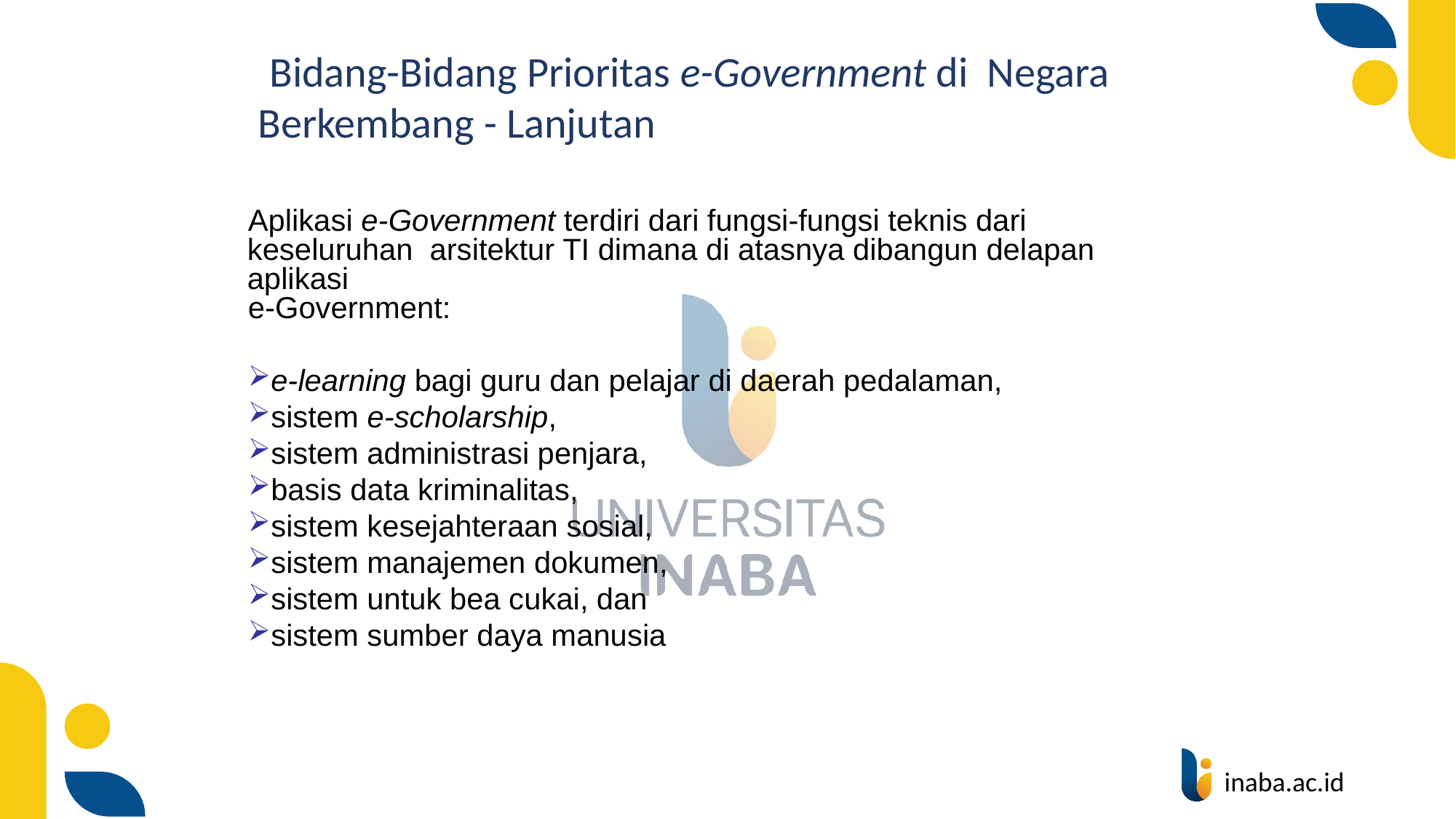

# Bidang-Bidang Prioritas e-Government di  Negara Berkembang - Lanjutan
Aplikasi e-Government terdiri dari fungsi-fungsi teknis dari keseluruhan  arsitektur TI dimana di atasnya dibangun delapan aplikasi
e-Government:

e-learning bagi guru dan pelajar di daerah pedalaman,
sistem e-scholarship,
sistem administrasi penjara,
basis data kriminalitas,
sistem kesejahteraan sosial,
sistem manajemen dokumen,
sistem untuk bea cukai, dan
sistem sumber daya manusia